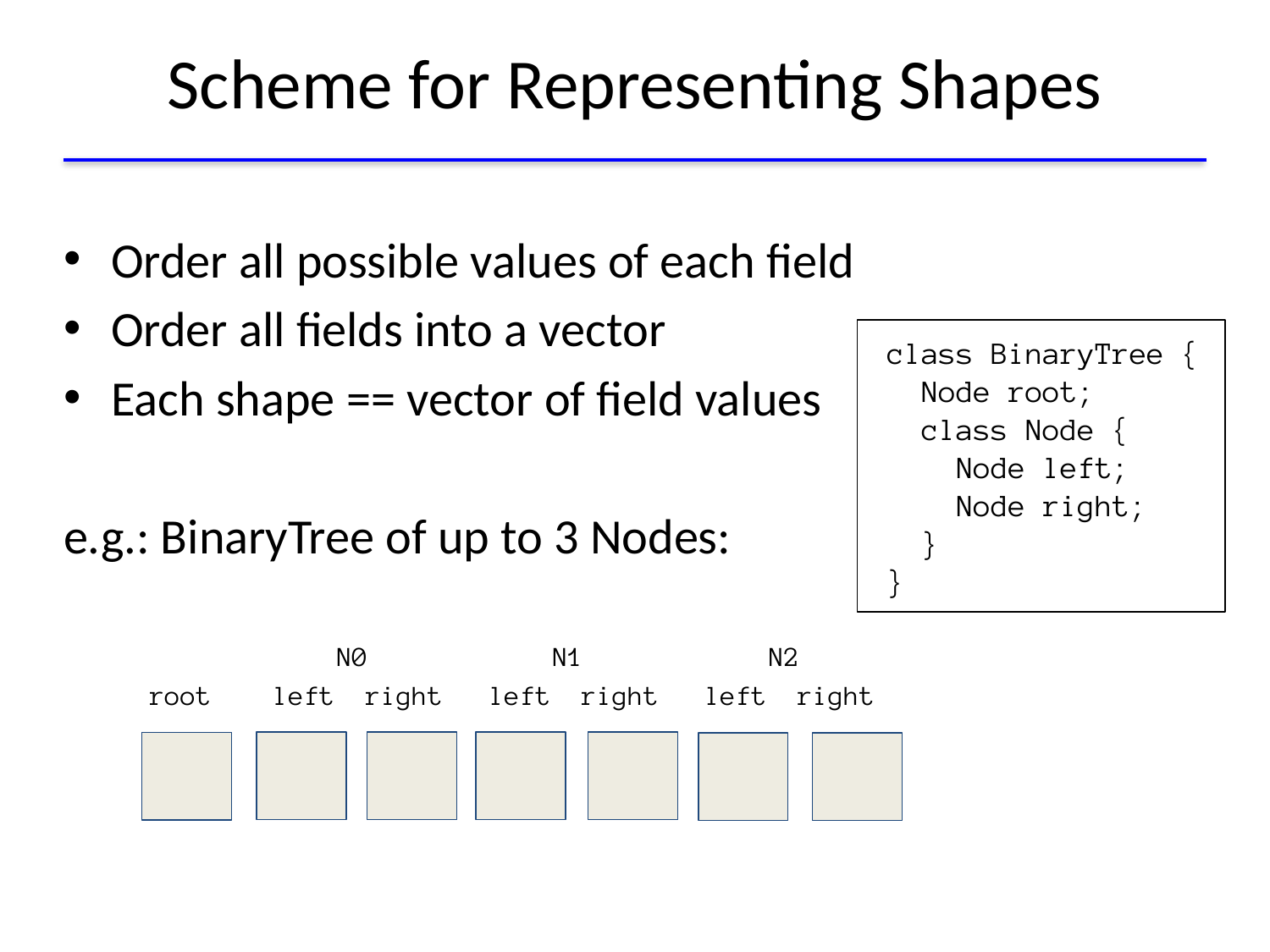

# Scheme for Representing Shapes
Order all possible values of each field
Order all fields into a vector
Each shape == vector of field values

e.g.: BinaryTree of up to 3 Nodes:
 class BinaryTree {
   Node root;
   class Node {
     Node left;
     Node right;
   }
 }
        N0            N1            N2
root    left  right   left  right   left  right